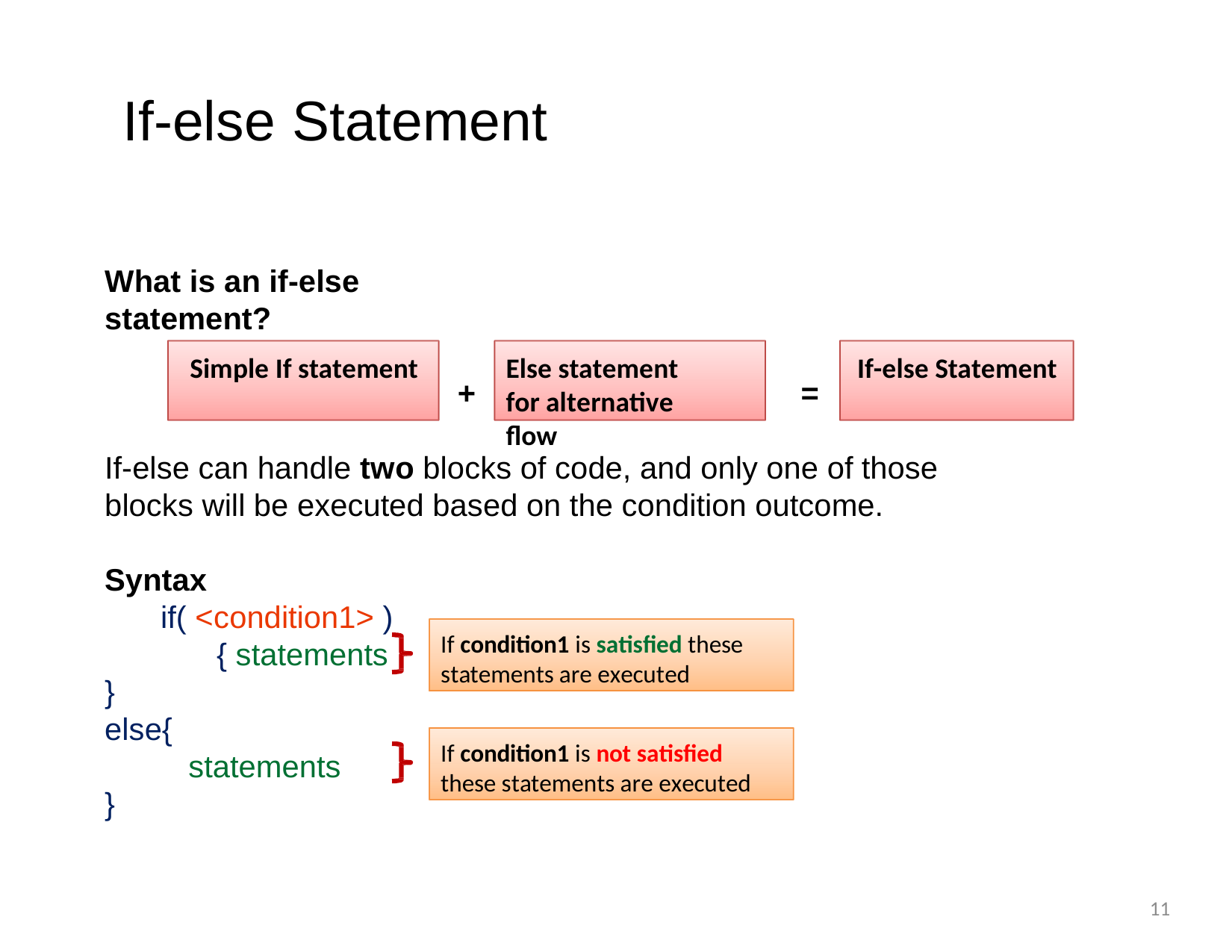

If-else	Statement
What is an if-else statement?

Simple If statement
Else statement for alternative flow
If-else Statement
+
=
If-else can handle two blocks of code, and only one of those blocks will be executed based on the condition outcome.

Syntax
if( <condition1> ) { statements
}
else{
statements
}

If condition1 is satisfied these statements are executed

If condition1 is not satisfied
these statements are executed

11